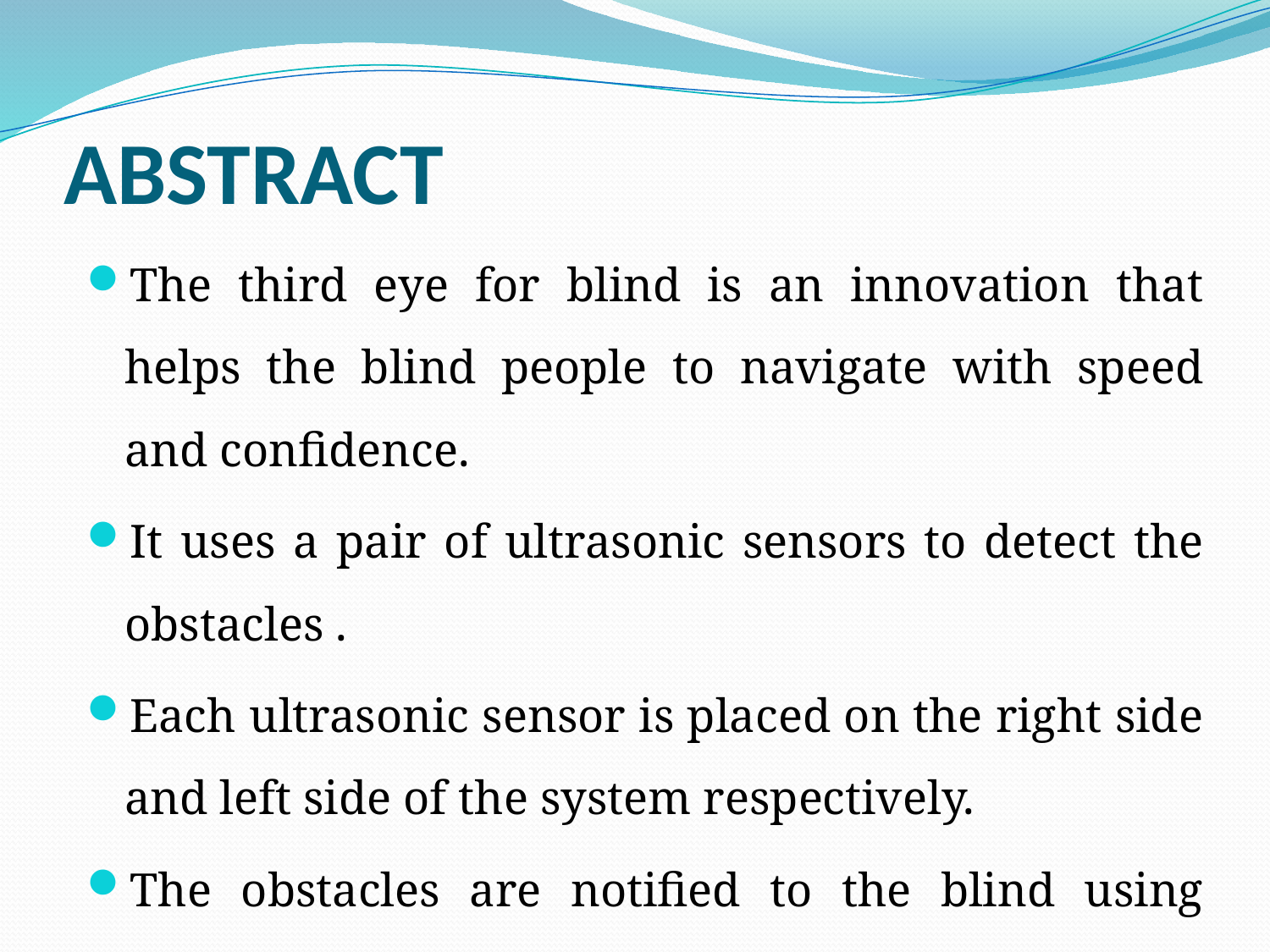

# ABSTRACT
The third eye for blind is an innovation that helps the blind people to navigate with speed and confidence.
It uses a pair of ultrasonic sensors to detect the obstacles .
Each ultrasonic sensor is placed on the right side and left side of the system respectively.
The obstacles are notified to the blind using buzzer and vibration modules.